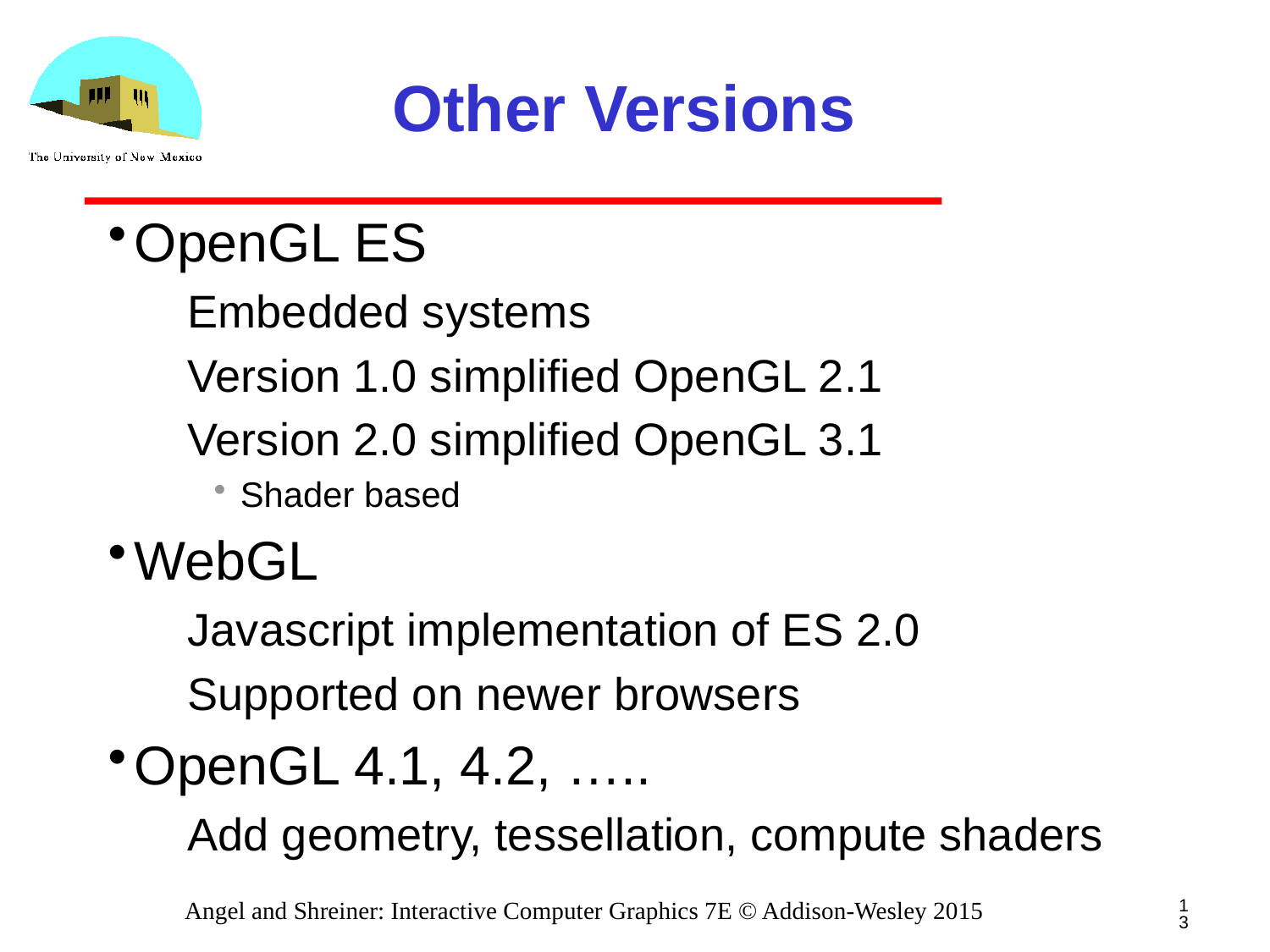

# Other Versions
OpenGL ES
Embedded systems
Version 1.0 simplified OpenGL 2.1
Version 2.0 simplified OpenGL 3.1
Shader based
WebGL
Javascript implementation of ES 2.0
Supported on newer browsers
OpenGL 4.1, 4.2, …..
Add geometry, tessellation, compute shaders
13
Angel and Shreiner: Interactive Computer Graphics 7E © Addison-Wesley 2015